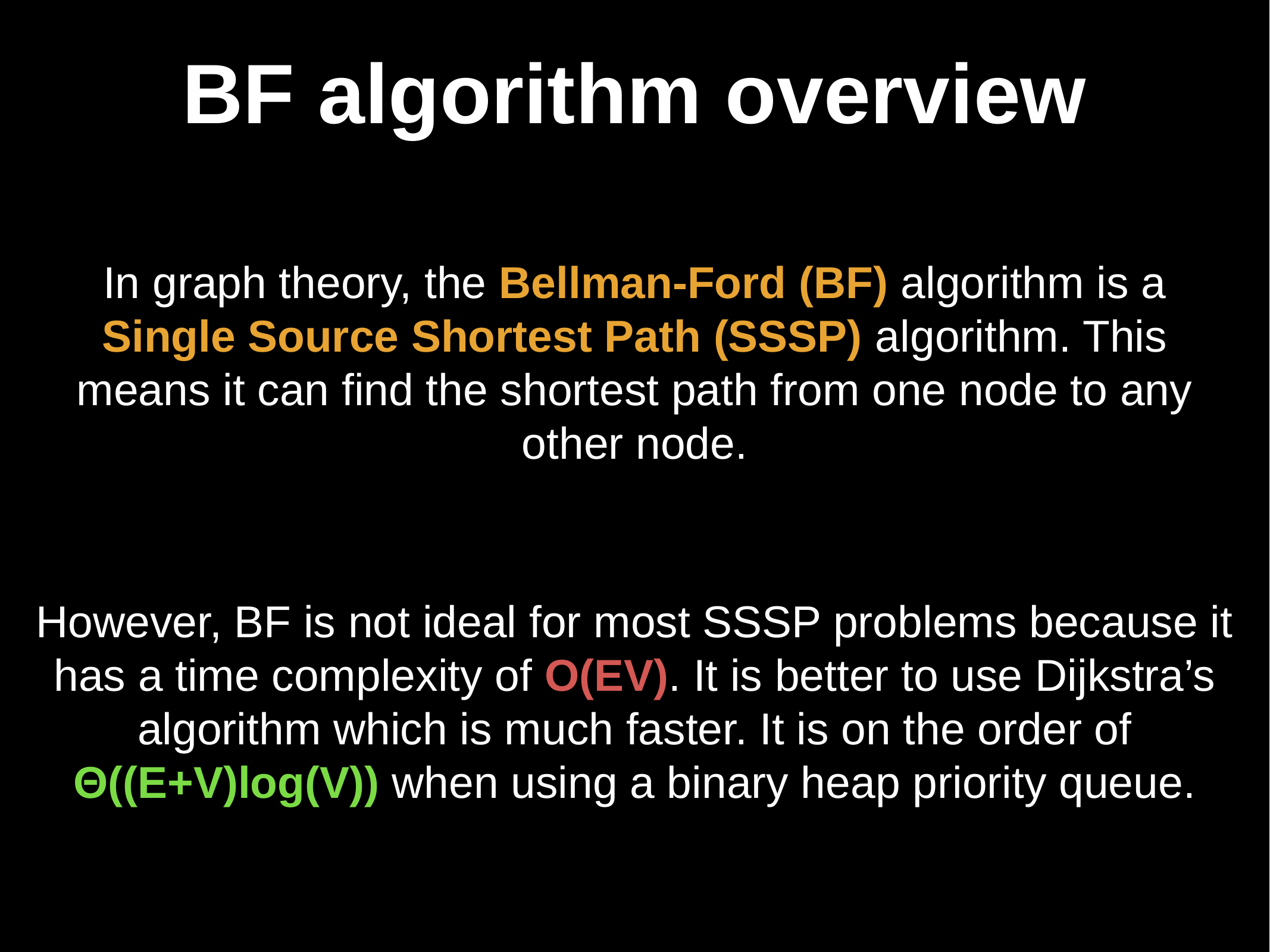

# BF algorithm overview
In graph theory, the Bellman-Ford (BF) algorithm is a Single Source Shortest Path (SSSP) algorithm. This means it can find the shortest path from one node to any other node.
However, BF is not ideal for most SSSP problems because it has a time complexity of O(EV). It is better to use Dijkstra’s algorithm which is much faster. It is on the order of Θ((E+V)log(V)) when using a binary heap priority queue.